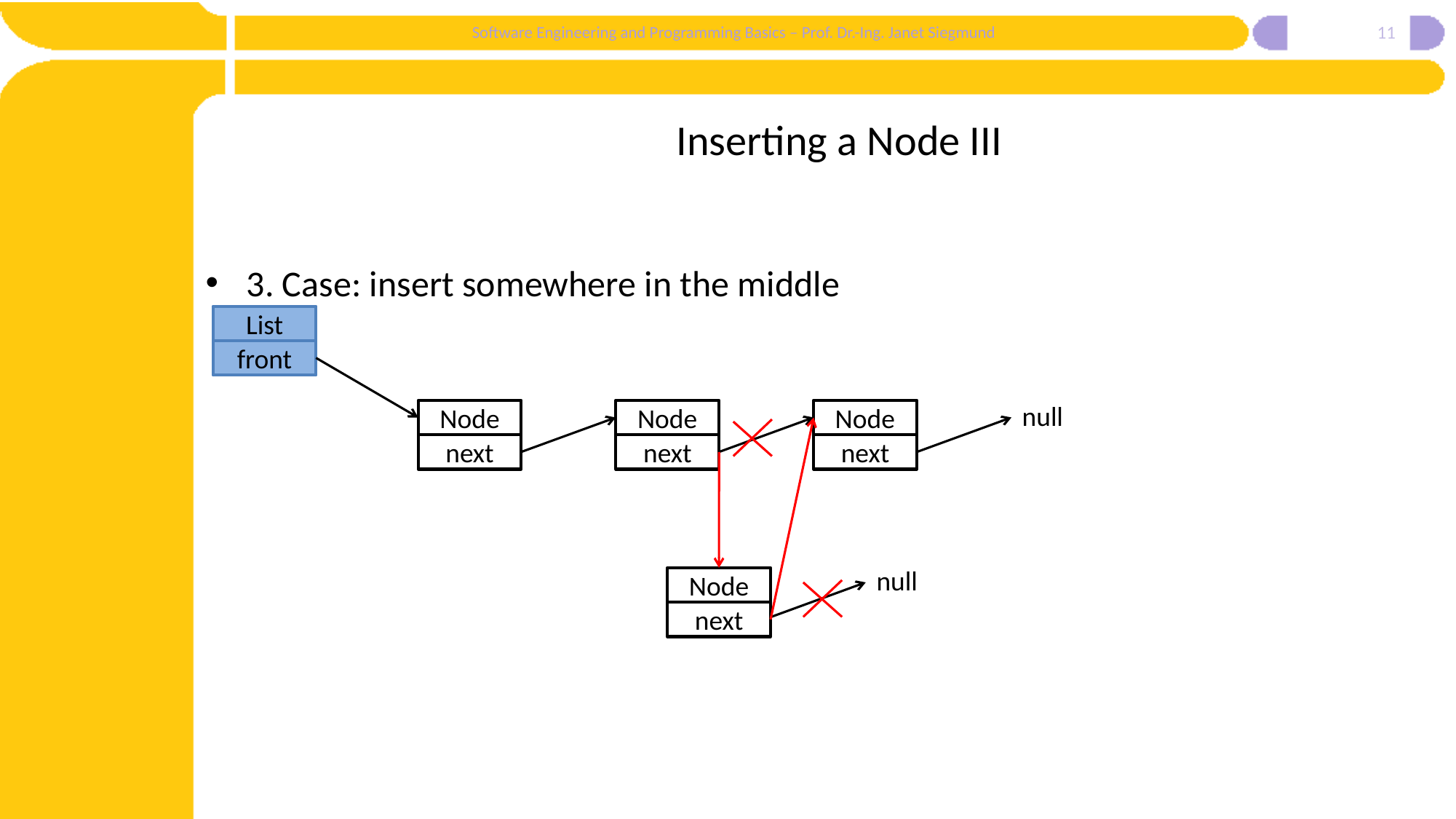

11
# Inserting a Node III
3. Case: insert somewhere in the middle
List
front
null
Node
Node
Node
next
next
next
null
Node
next